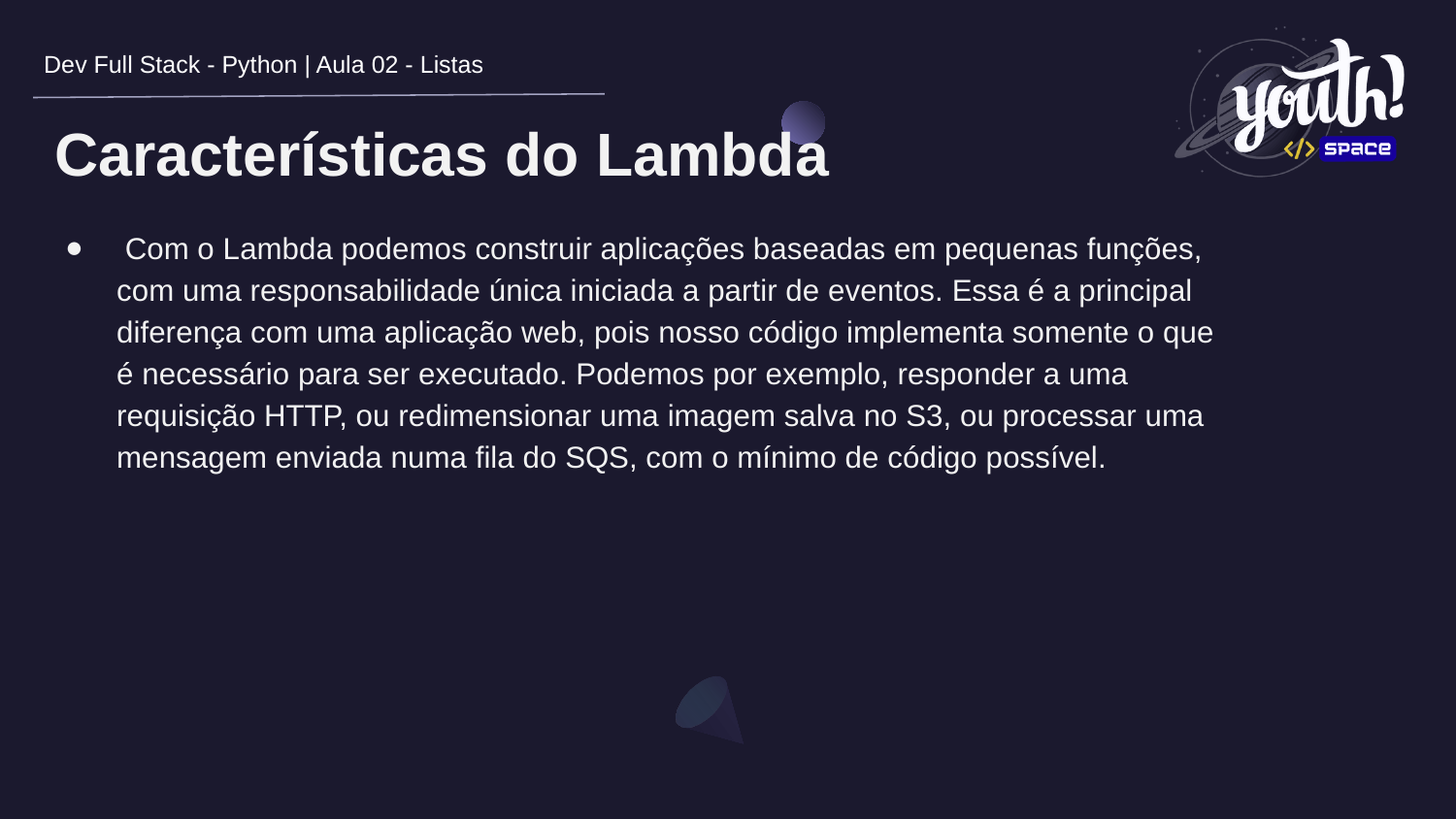

Dev Full Stack - Python | Aula 02 - Listas
# Características do Lambda
 Com o Lambda podemos construir aplicações baseadas em pequenas funções, com uma responsabilidade única iniciada a partir de eventos. Essa é a principal diferença com uma aplicação web, pois nosso código implementa somente o que é necessário para ser executado. Podemos por exemplo, responder a uma requisição HTTP, ou redimensionar uma imagem salva no S3, ou processar uma mensagem enviada numa fila do SQS, com o mínimo de código possível.